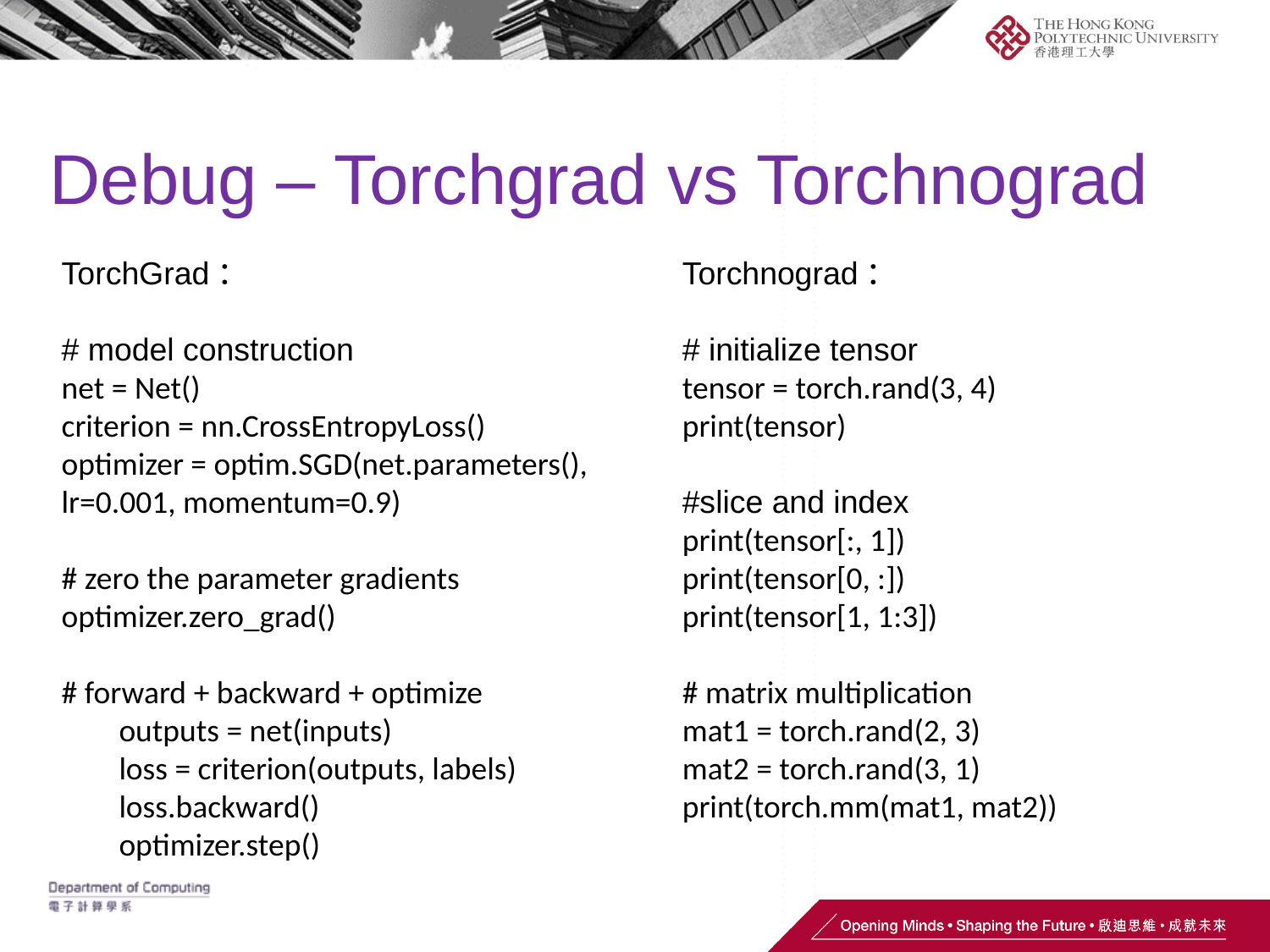

# Debug – Torchgrad vs Torchnograd
TorchGrad：

# model construction
net = Net()
criterion = nn.CrossEntropyLoss()
optimizer = optim.SGD(net.parameters(), lr=0.001, momentum=0.9)

# zero the parameter gradients
optimizer.zero_grad()

# forward + backward + optimize
        outputs = net(inputs)
        loss = criterion(outputs, labels)
        loss.backward()
        optimizer.step()

Torchnograd：

# initialize tensor
tensor = torch.rand(3, 4)
print(tensor)

#slice and index
print(tensor[:, 1])
print(tensor[0, :])
print(tensor[1, 1:3])

# matrix multiplication
mat1 = torch.rand(2, 3)
mat2 = torch.rand(3, 1)
print(torch.mm(mat1, mat2))